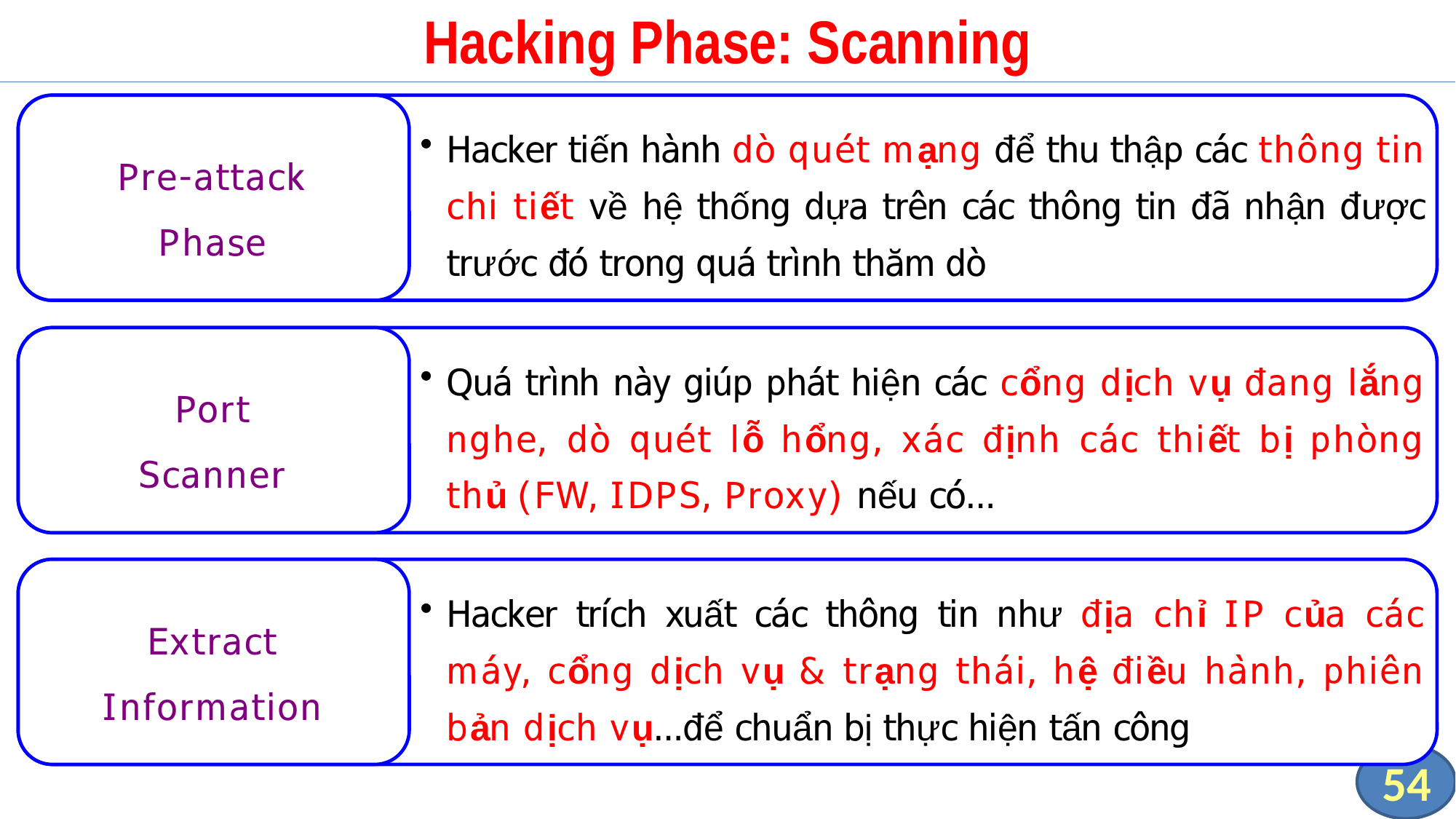

# Hacking Phase: Scanning

Insider Attacks
Pre-attack
Phase
Hacker tiến hành dò quét mạng để thu thập các thông tin chi tiết về hệ thống dựa trên các thông tin đã nhận được trước đó trong quá trình thăm dò
Insider Attacks
Port
Scanner
Quá trình này giúp phát hiện các cổng dịch vụ đang lắng nghe, dò quét lỗ hổng, xác định các thiết bị phòng thủ (FW, IDPS, Proxy) nếu có…
Insider Attacks
Extract Information
Hacker trích xuất các thông tin như địa chỉ IP của các máy, cổng dịch vụ & trạng thái, hệ điều hành, phiên bản dịch vụ…để chuẩn bị thực hiện tấn công
54